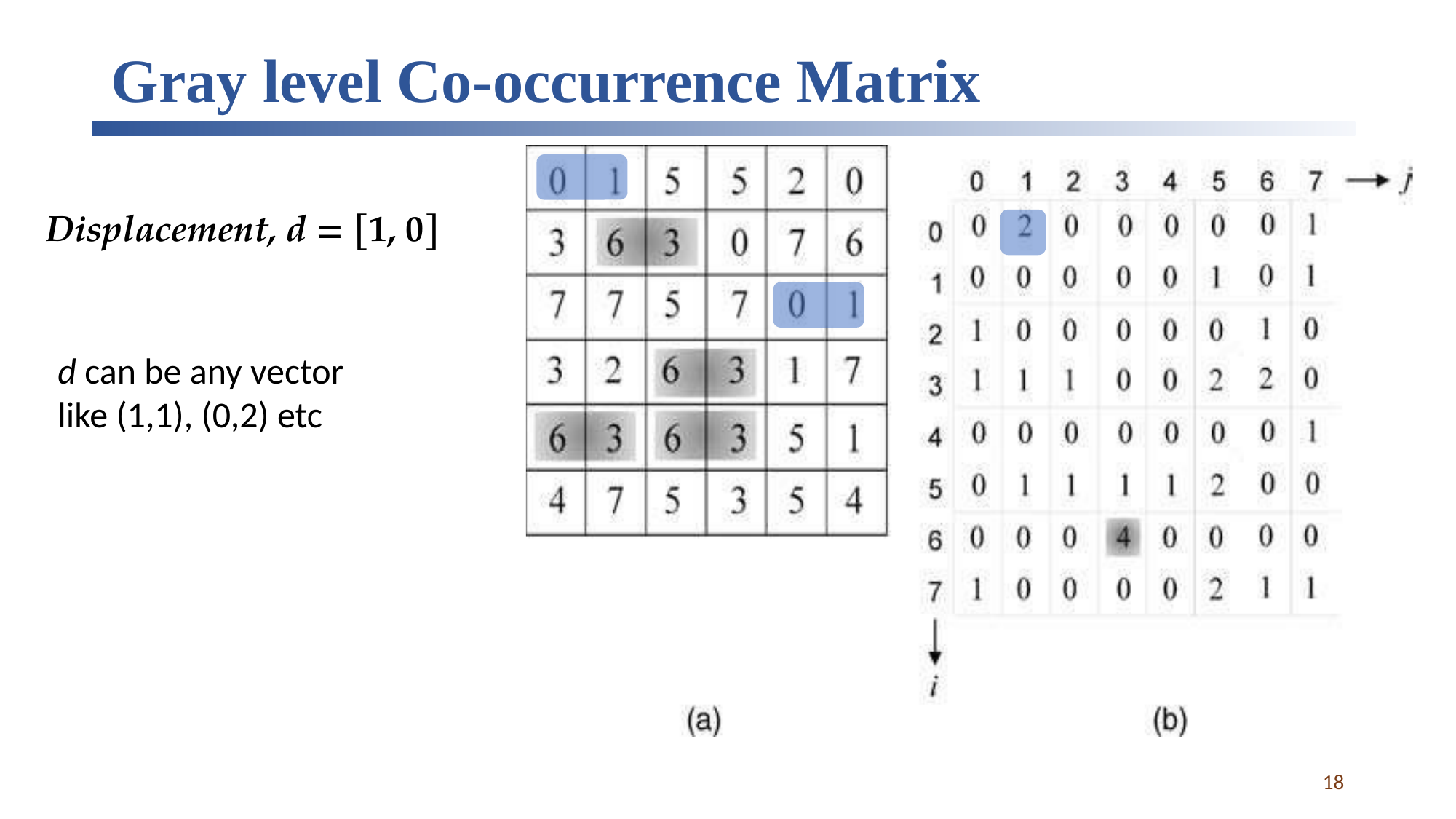

# Gray level Co-occurrence Matrix

Displacement, d = [1, 0]

d can be any vector like (1,1), (0,2) etc
18